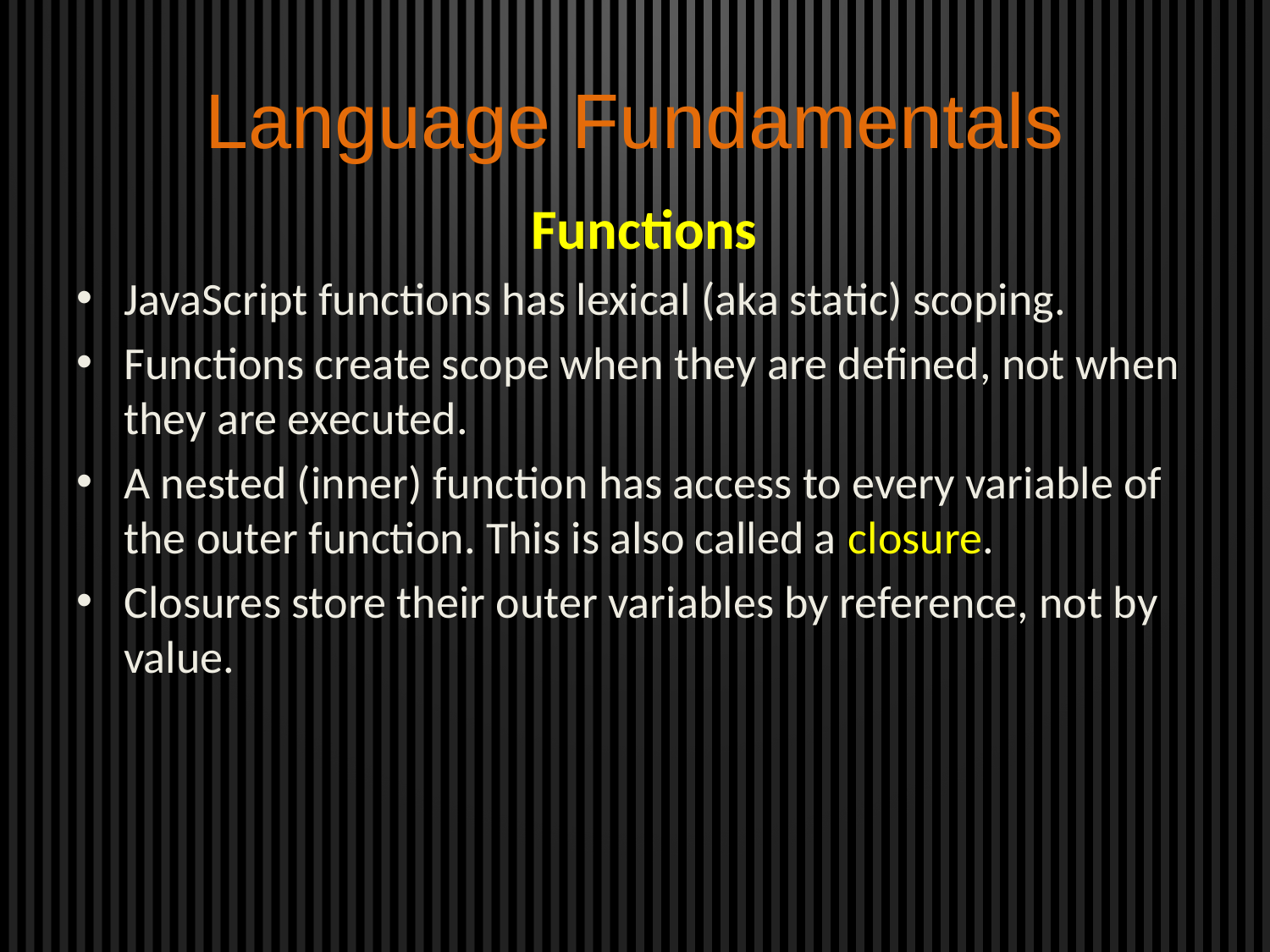

Language Fundamentals
Functions
JavaScript functions has lexical (aka static) scoping.
Functions create scope when they are defined, not when they are executed.
A nested (inner) function has access to every variable of the outer function. This is also called a closure.
Closures store their outer variables by reference, not by value.